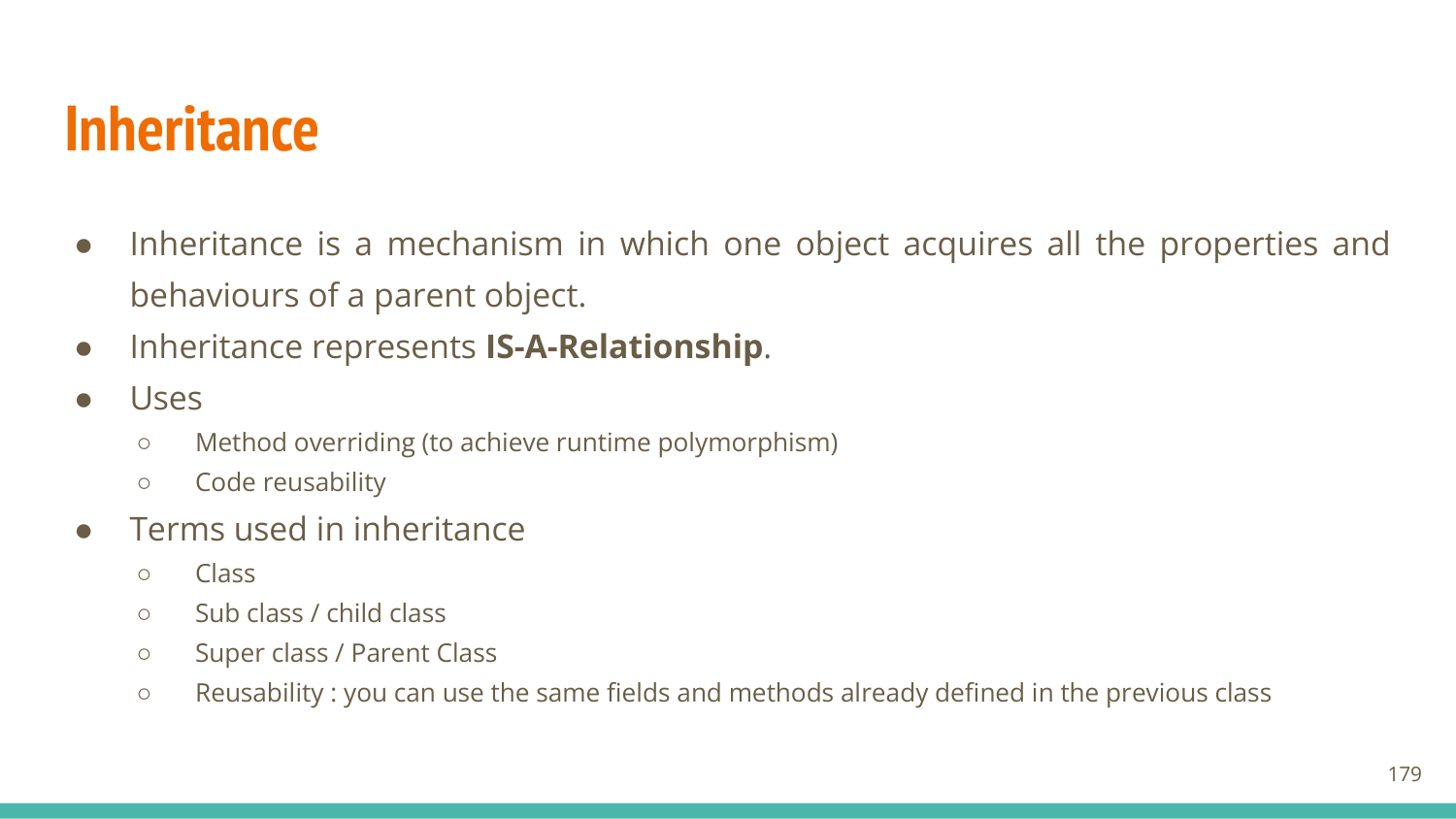

# Inheritance
Inheritance is a mechanism in which one object acquires all the properties and behaviours of a parent object.
Inheritance represents IS-A-Relationship.
Uses
Method overriding (to achieve runtime polymorphism)
Code reusability
Terms used in inheritance
Class
Sub class / child class
Super class / Parent Class
Reusability : you can use the same fields and methods already defined in the previous class
179